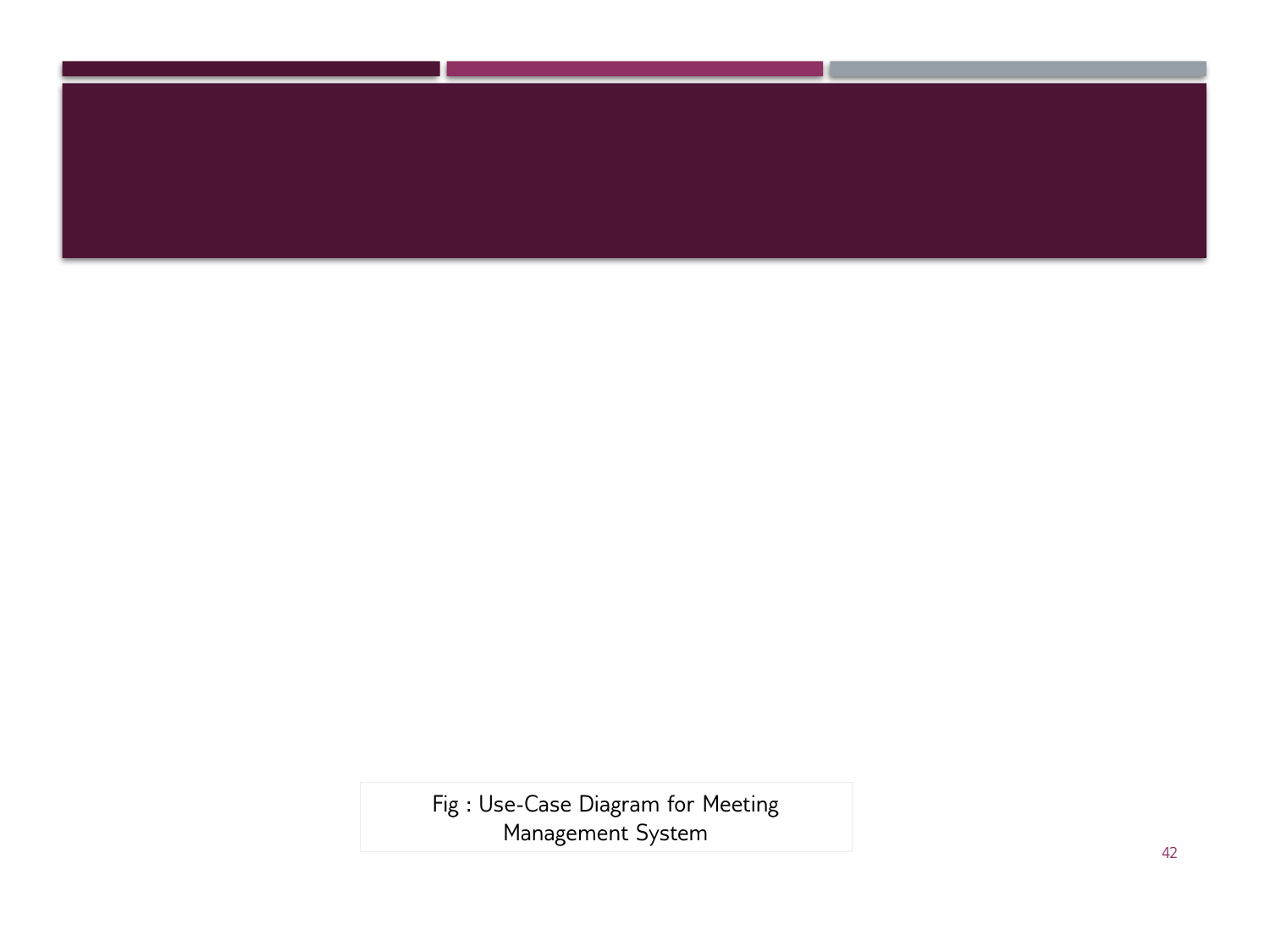

Fig : Use-Case Diagram for Meeting Management System
42